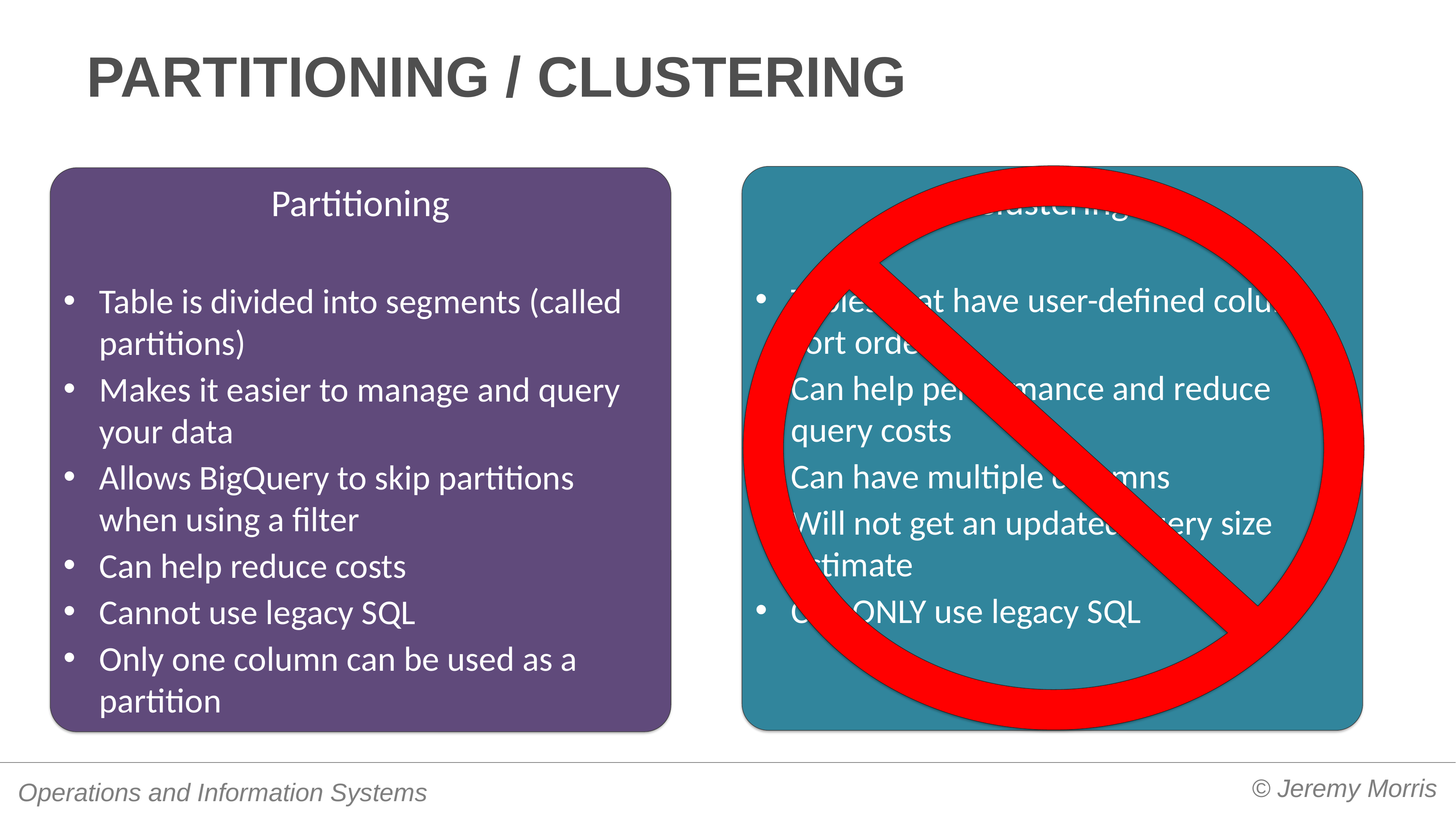

# Partitioning / clustering

Clustering

Tables that have user-defined column sort order
Can help performance and reduce query costs
Can have multiple columns
Will not get an updated query size estimate
Can ONLY use legacy SQL
Partitioning

Table is divided into segments (called partitions)
Makes it easier to manage and query your data
Allows BigQuery to skip partitions when using a filter
Can help reduce costs
Cannot use legacy SQL
Only one column can be used as a partition